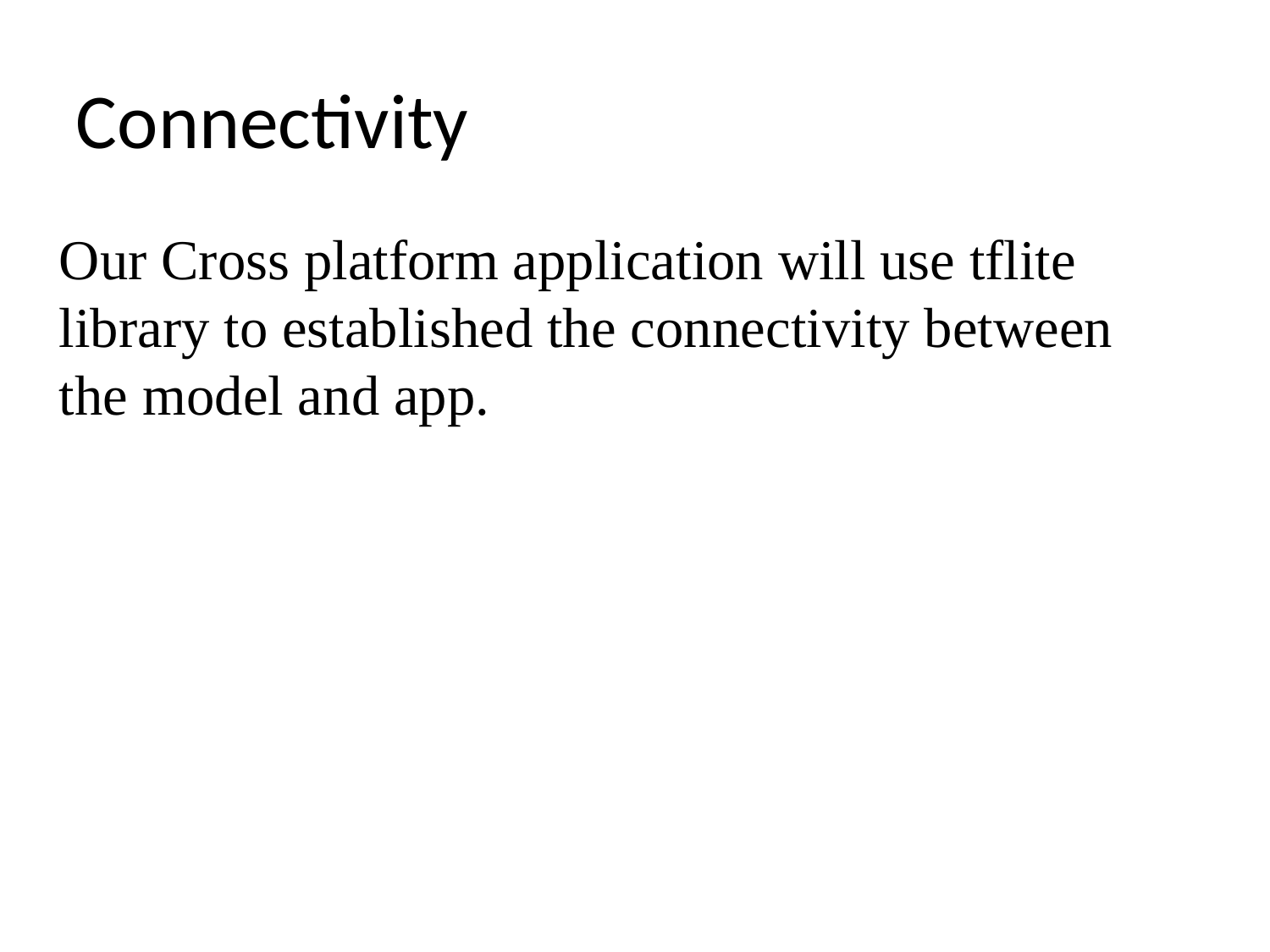

Connectivity
Our Cross platform application will use tflite library to established the connectivity between the model and app.